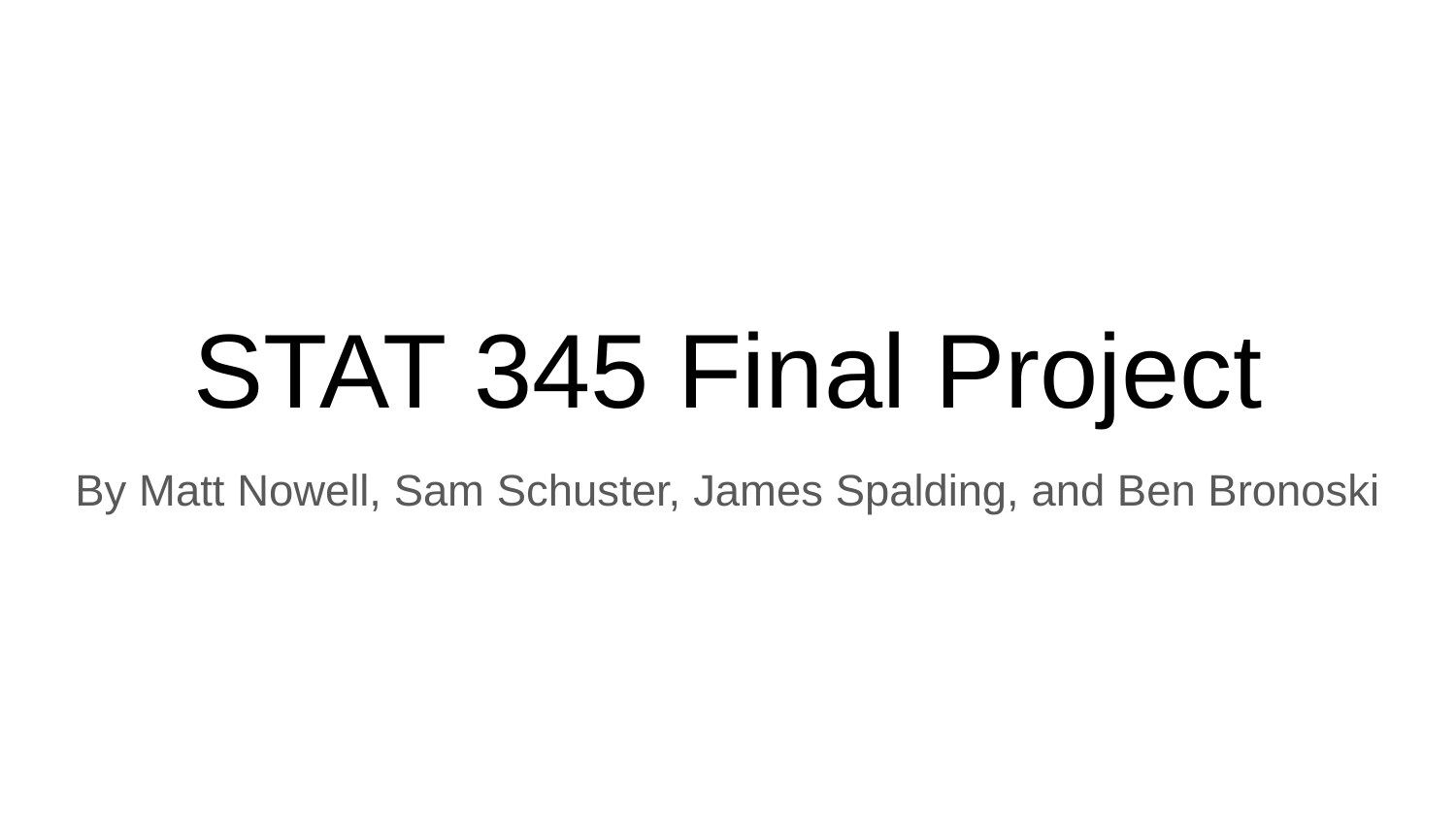

# STAT 345 Final Project
By Matt Nowell, Sam Schuster, James Spalding, and Ben Bronoski